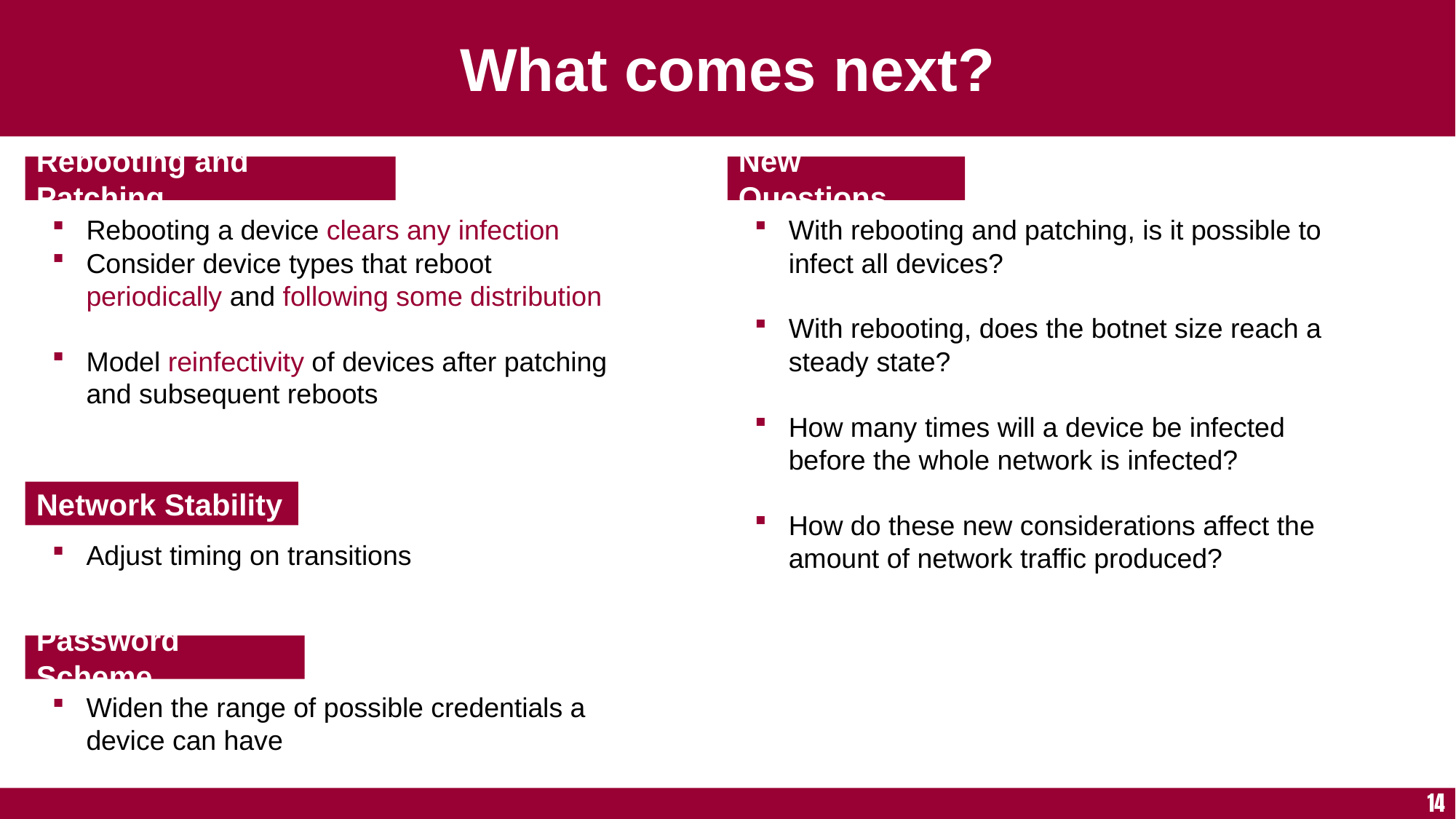

What comes next?
Rebooting and Patching
New Questions
Rebooting a device clears any infection
Consider device types that reboot periodically and following some distribution

Model reinfectivity of devices after patching and subsequent reboots
With rebooting and patching, is it possible to infect all devices?

With rebooting, does the botnet size reach a steady state?

How many times will a device be infected before the whole network is infected?

How do these new considerations affect the amount of network traffic produced?

Network Stability
Adjust timing on transitions
Password Scheme
Widen the range of possible credentials a device can have
14